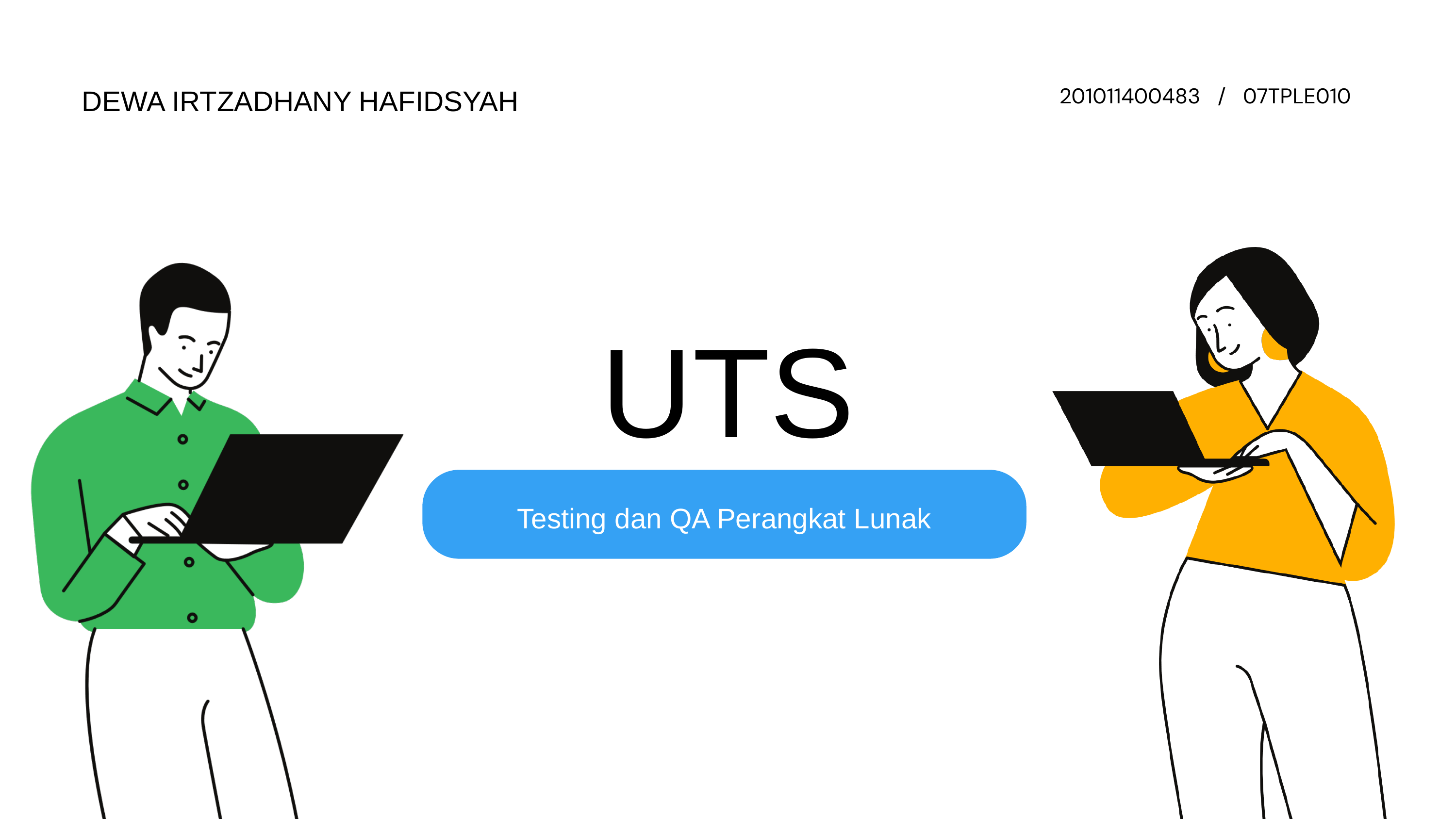

DEWA IRTZADHANY HAFIDSYAH
201011400483   /   07TPLE010

UTS

Testing dan QA Perangkat Lunak